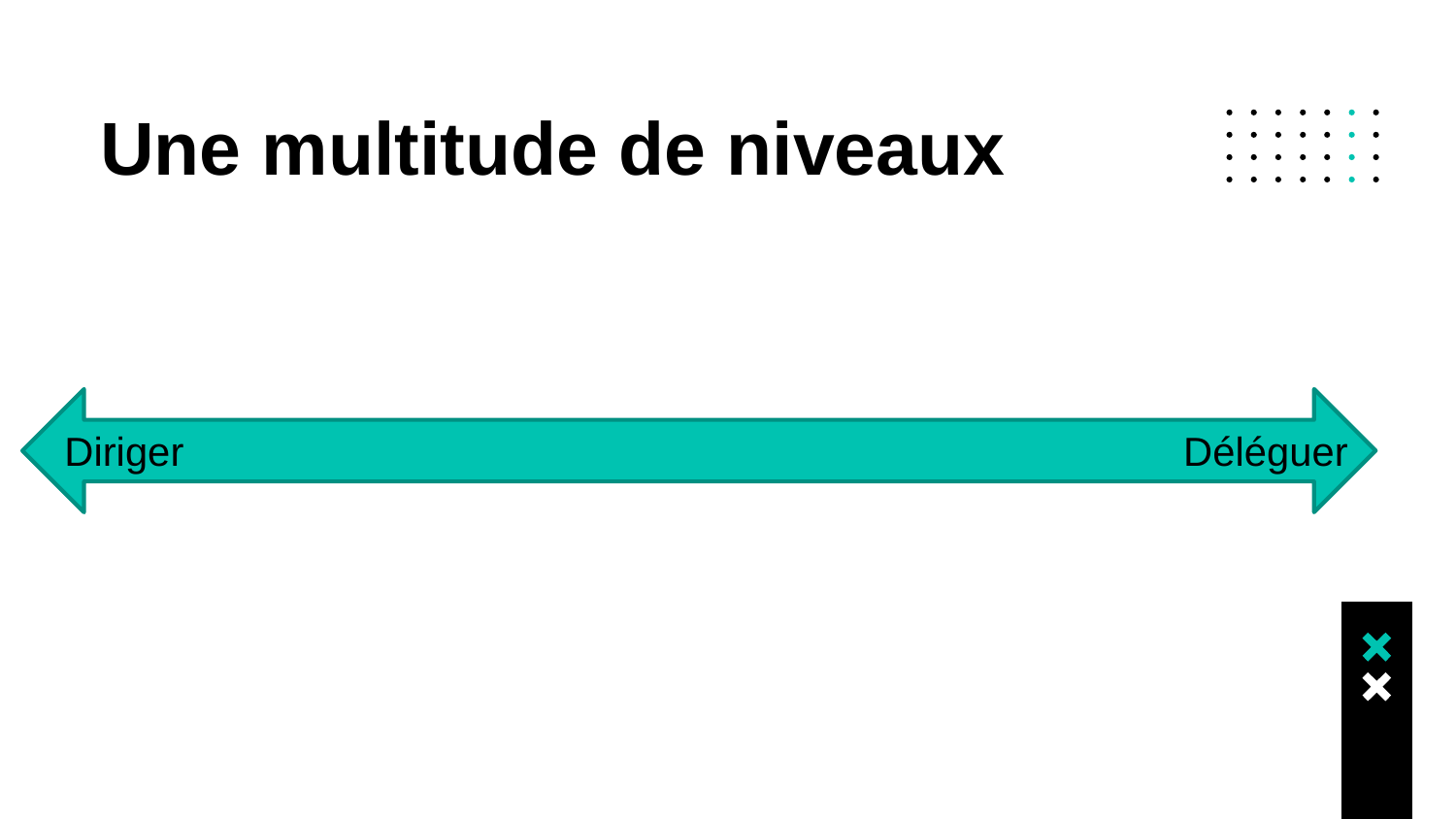

# Une multitude de niveaux

Diriger
Déléguer